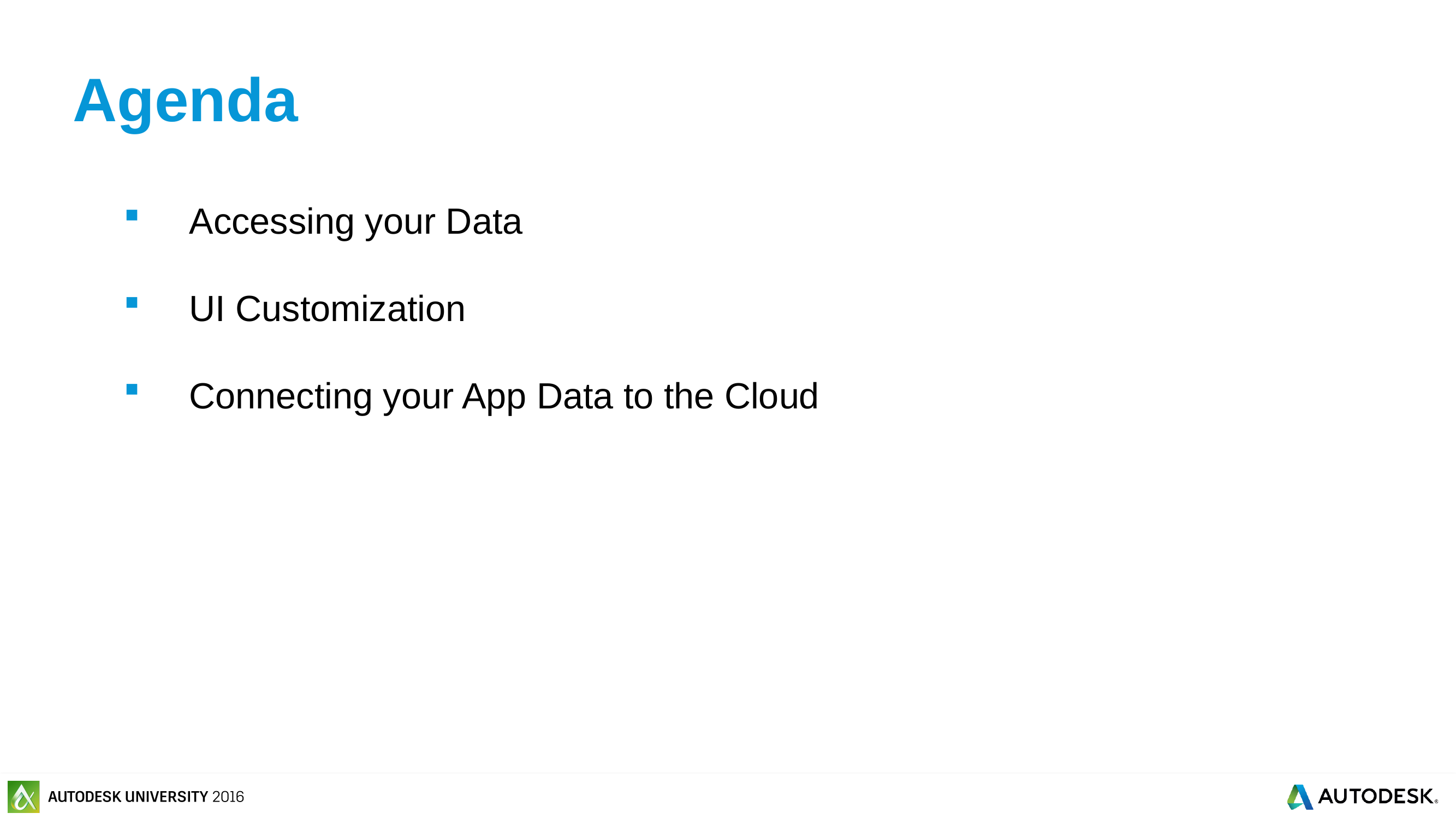

# Agenda
Accessing your Data
UI Customization
Connecting your App Data to the Cloud